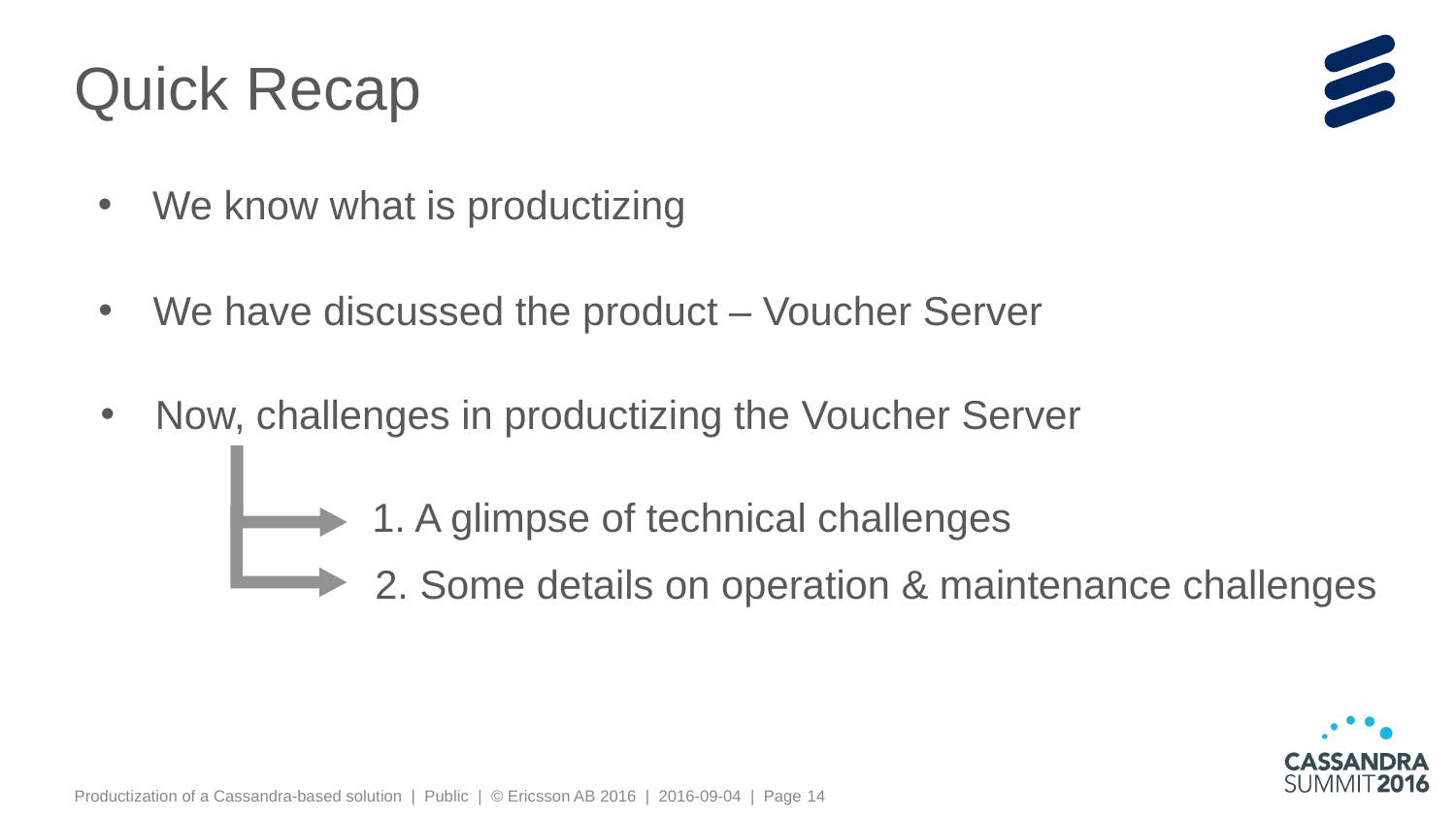

# Quick Recap
We know what is productizing
We have discussed the product – Voucher Server
Now, challenges in productizing the Voucher Server

1. A glimpse of technical challenges

2. Some details on operation & maintenance challenges